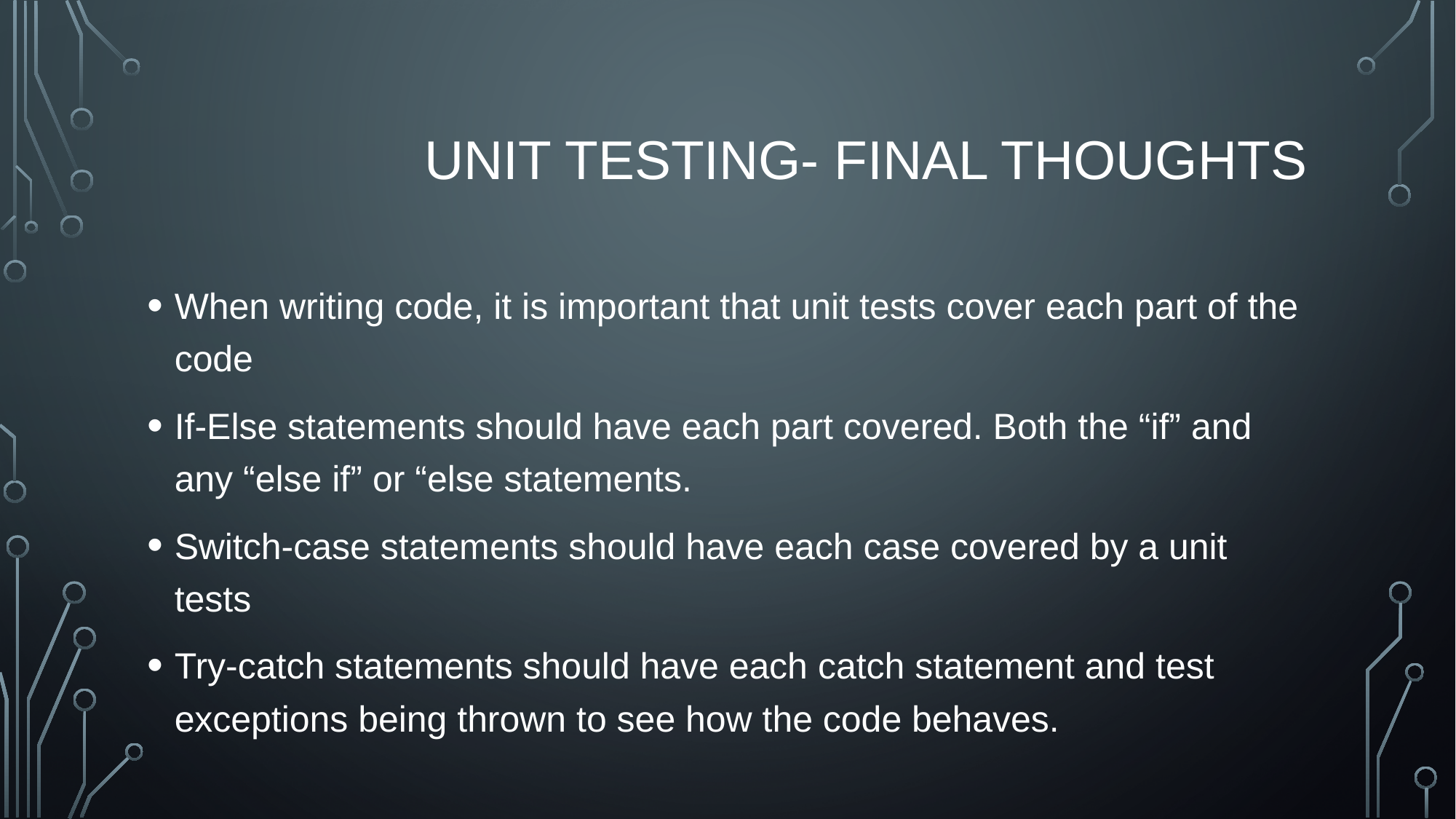

# Unit Testing- Final Thoughts
When writing code, it is important that unit tests cover each part of the code
If-Else statements should have each part covered. Both the “if” and any “else if” or “else statements.
Switch-case statements should have each case covered by a unit tests
Try-catch statements should have each catch statement and test exceptions being thrown to see how the code behaves.